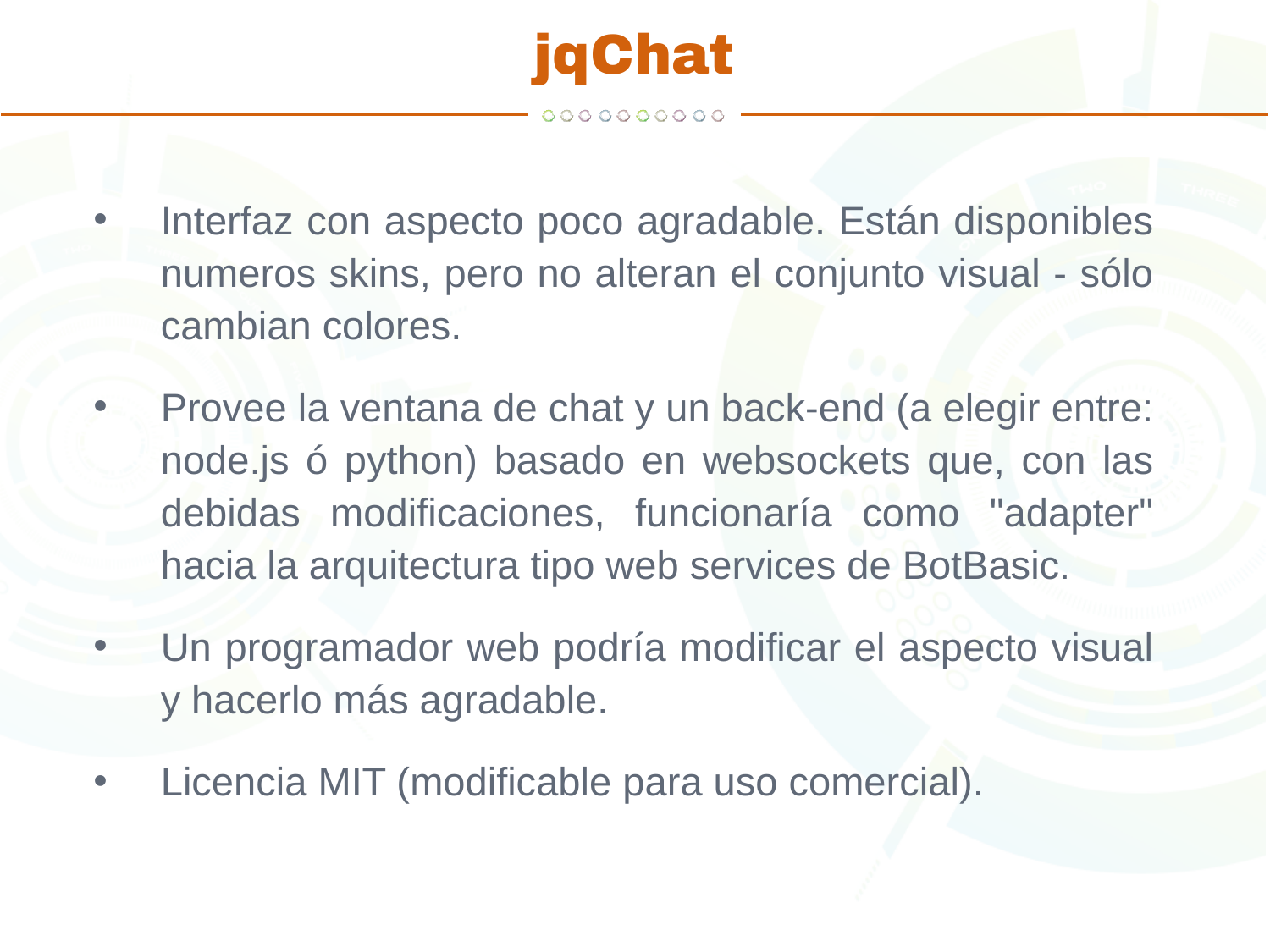

# jqChat
Interfaz con aspecto poco agradable. Están disponibles numeros skins, pero no alteran el conjunto visual - sólo cambian colores.
Provee la ventana de chat y un back-end (a elegir entre: node.js ó python) basado en websockets que, con las debidas modificaciones, funcionaría como "adapter" hacia la arquitectura tipo web services de BotBasic.
Un programador web podría modificar el aspecto visual y hacerlo más agradable.
Licencia MIT (modificable para uso comercial).